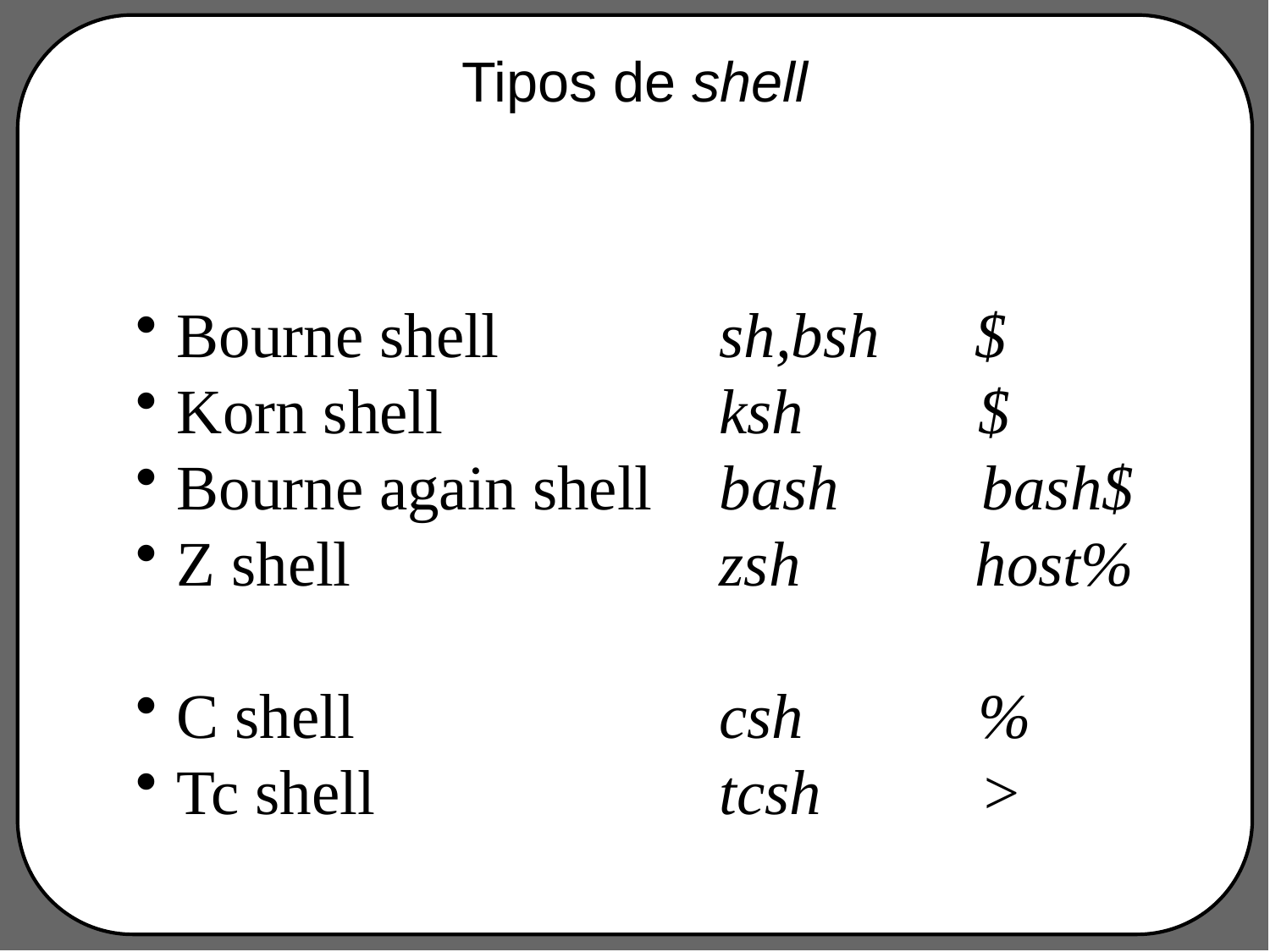

# Tipos de shell
Bourne shell	sh,bsh      $
Korn shell 	ksh           $
Bourne again shell 	bash         bash$
Z shell 	zsh           host%
C shell 	csh           %
Tc shell	tcsh          >